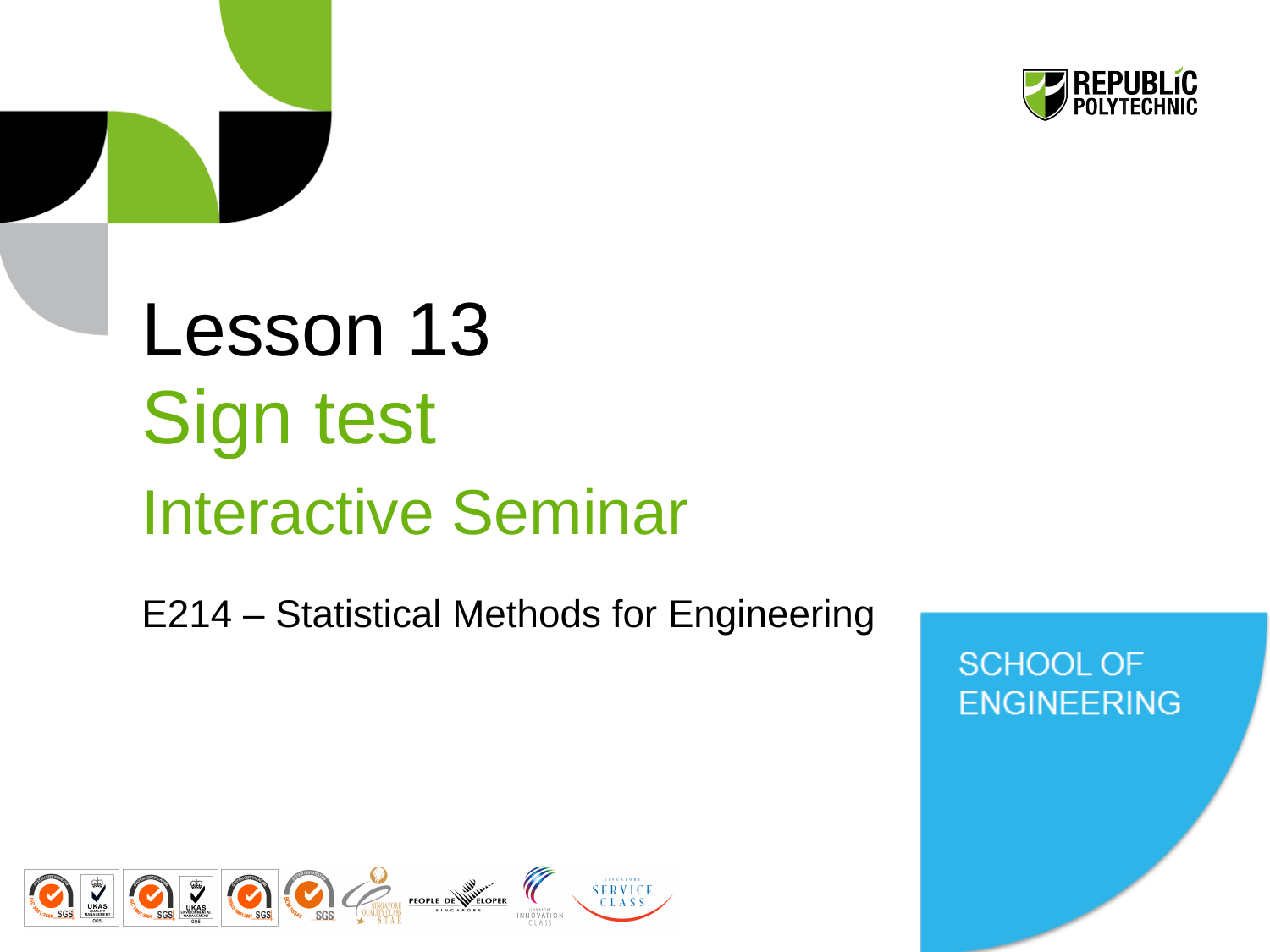

# Lesson 13 Sign test Interactive Seminar E214 – Statistical Methods for Engineering